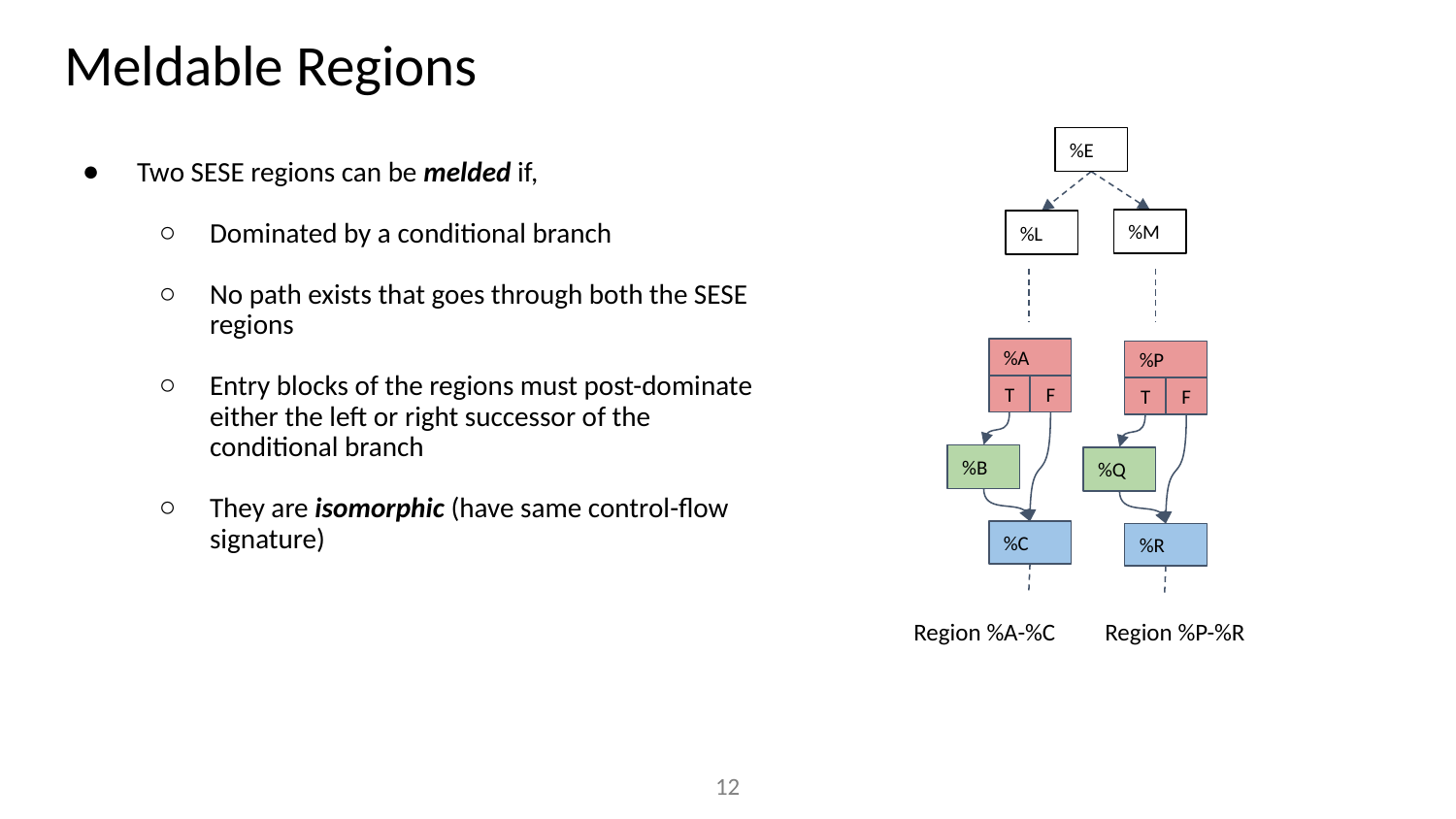

# Meldable Regions
%E
Two SESE regions can be melded if,

Dominated by a conditional branch

No path exists that goes through both the SESE regions

Entry blocks of the regions must post-dominate either the left or right successor of the conditional branch

They are isomorphic (have same control-flow signature)

%M
%L
%A
T
F
%P
T
F
%B
%Q
%C
%R
Region %A-%C
Region %P-%R
12